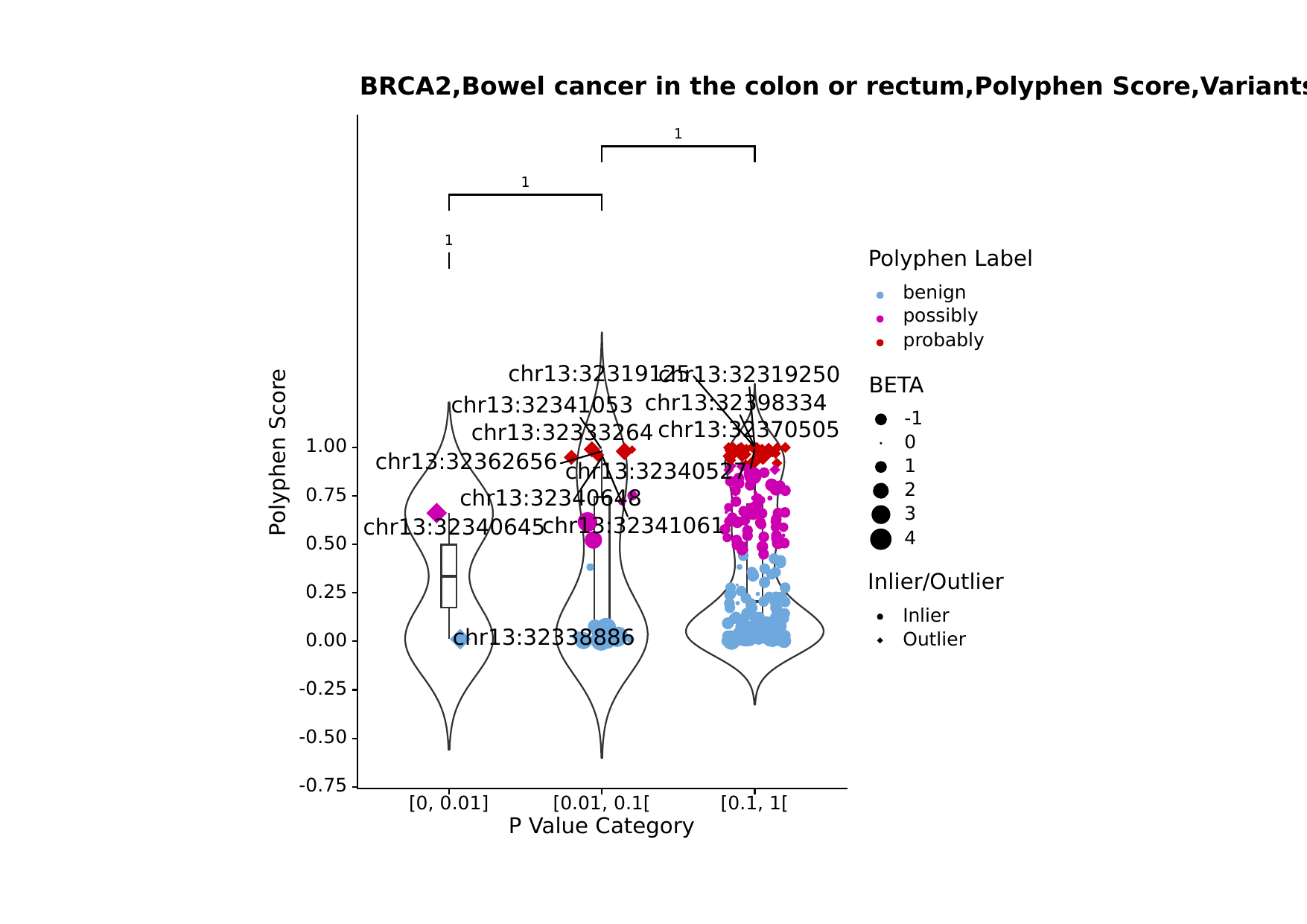

BRCA2,Bowel cancer in the colon or rectum,Polyphen Score,Variants by P Value Category

1

1

1
Polyphen Label

benign

possibly

probably

chr13:32319125
chr13:32319250

BETA

chr13:32398334
chr13:32341053

-1

chr13:32370505
chr13:32333264
0
1.00

Polyphen Score

chr13:32362656

1

chr13:32340527

2

0.75

chr13:32340648

3

chr13:32341061

chr13:32340645

4

0.50

Inlier/Outlier

0.25

Inlier

chr13:32338886

Outlier

0.00

-0.25

-0.50

-0.75

[0, 0.01]
[0.01, 0.1[
[0.1, 1[
P Value Category